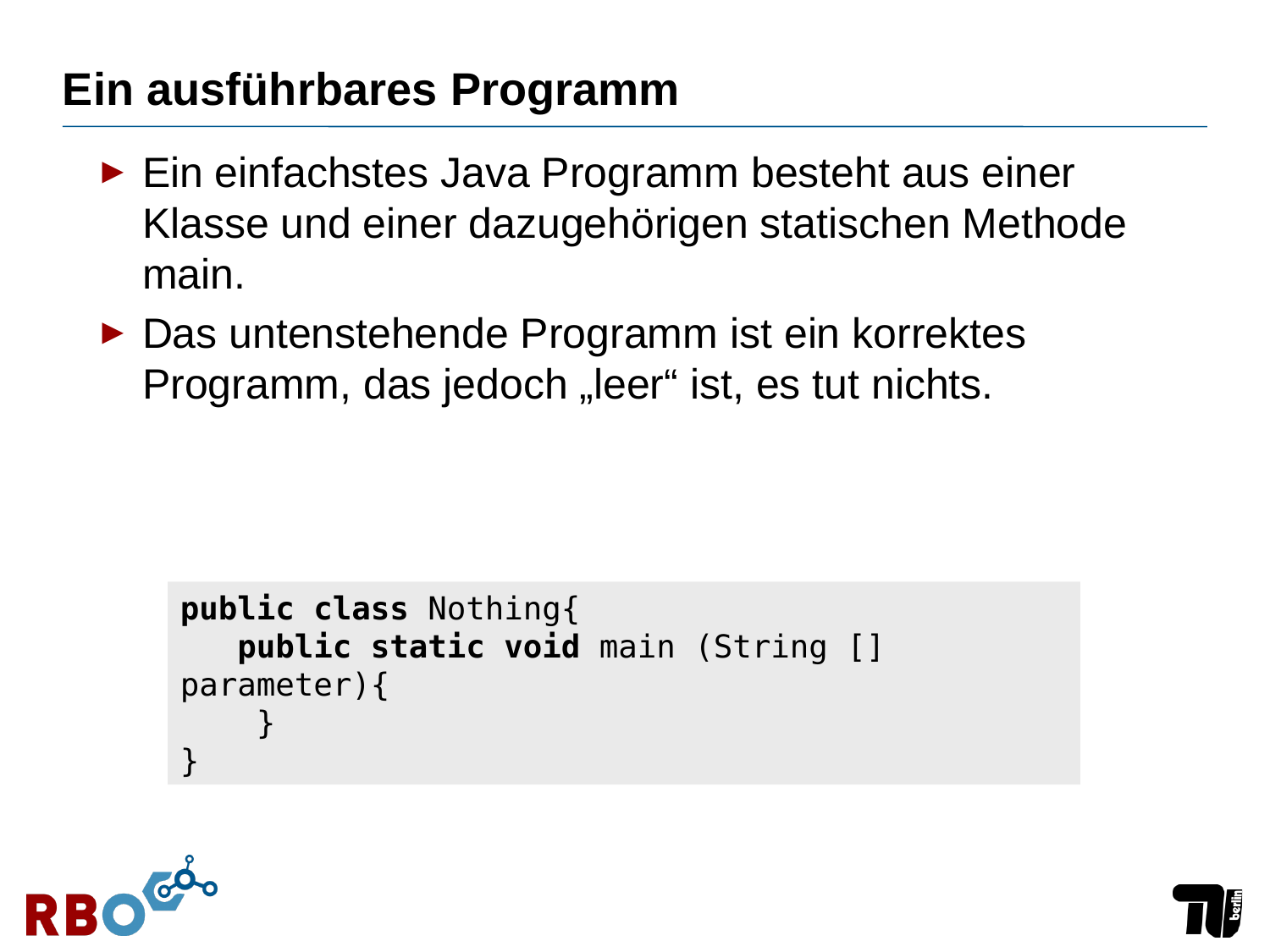

# Ein ausführbares Programm
Ein einfachstes Java Programm besteht aus einer Klasse und einer dazugehörigen statischen Methode   main.
Das untenstehende Programm ist ein korrektes Programm, das jedoch „leer“ ist, es tut nichts.
public class Nothing{
   public static void main (String [] parameter){
    }
}